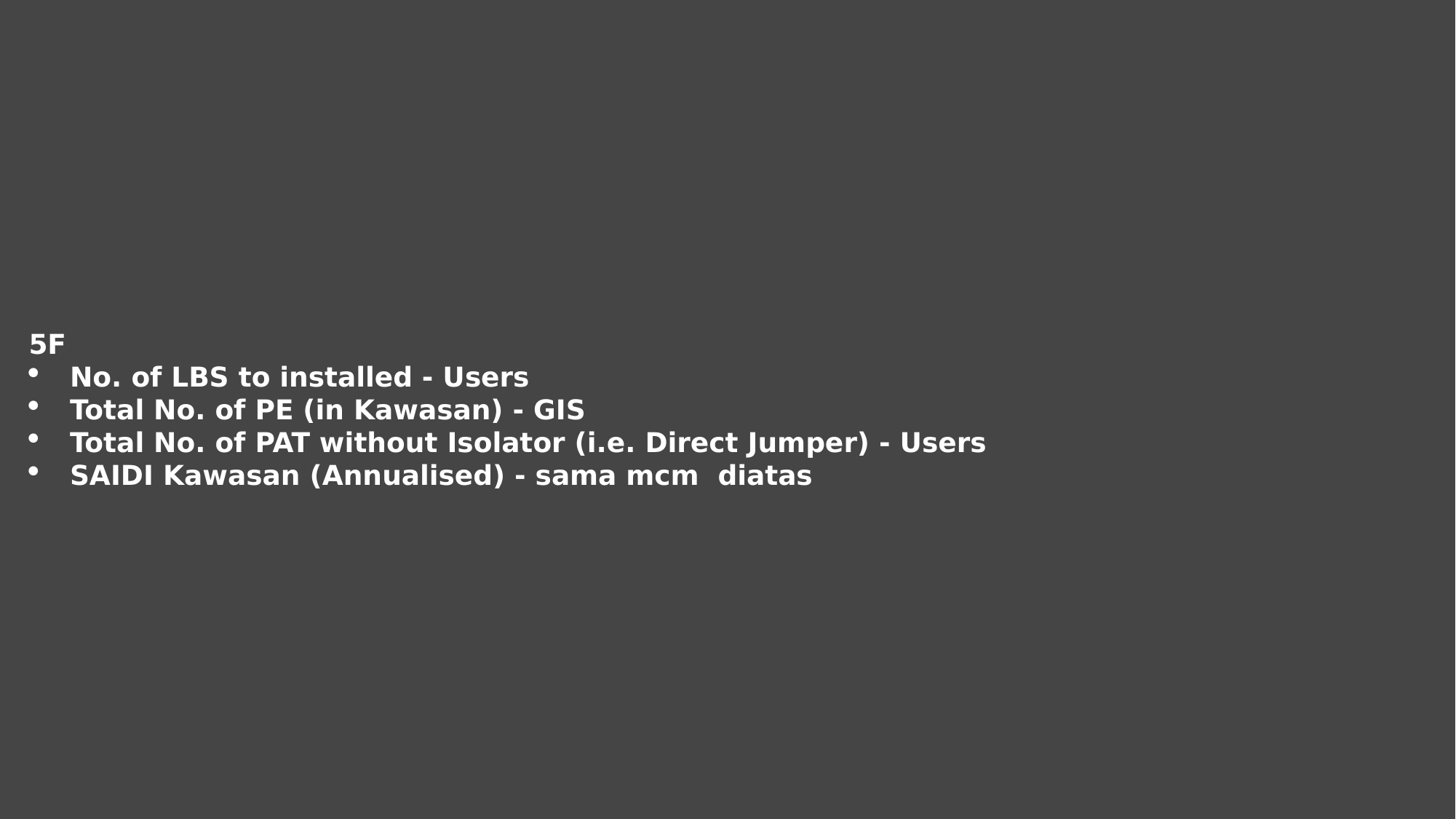

5F
No. of LBS to installed - Users
Total No. of PE (in Kawasan) - GIS
Total No. of PAT without Isolator (i.e. Direct Jumper) - Users
SAIDI Kawasan (Annualised) - sama mcm  diatas